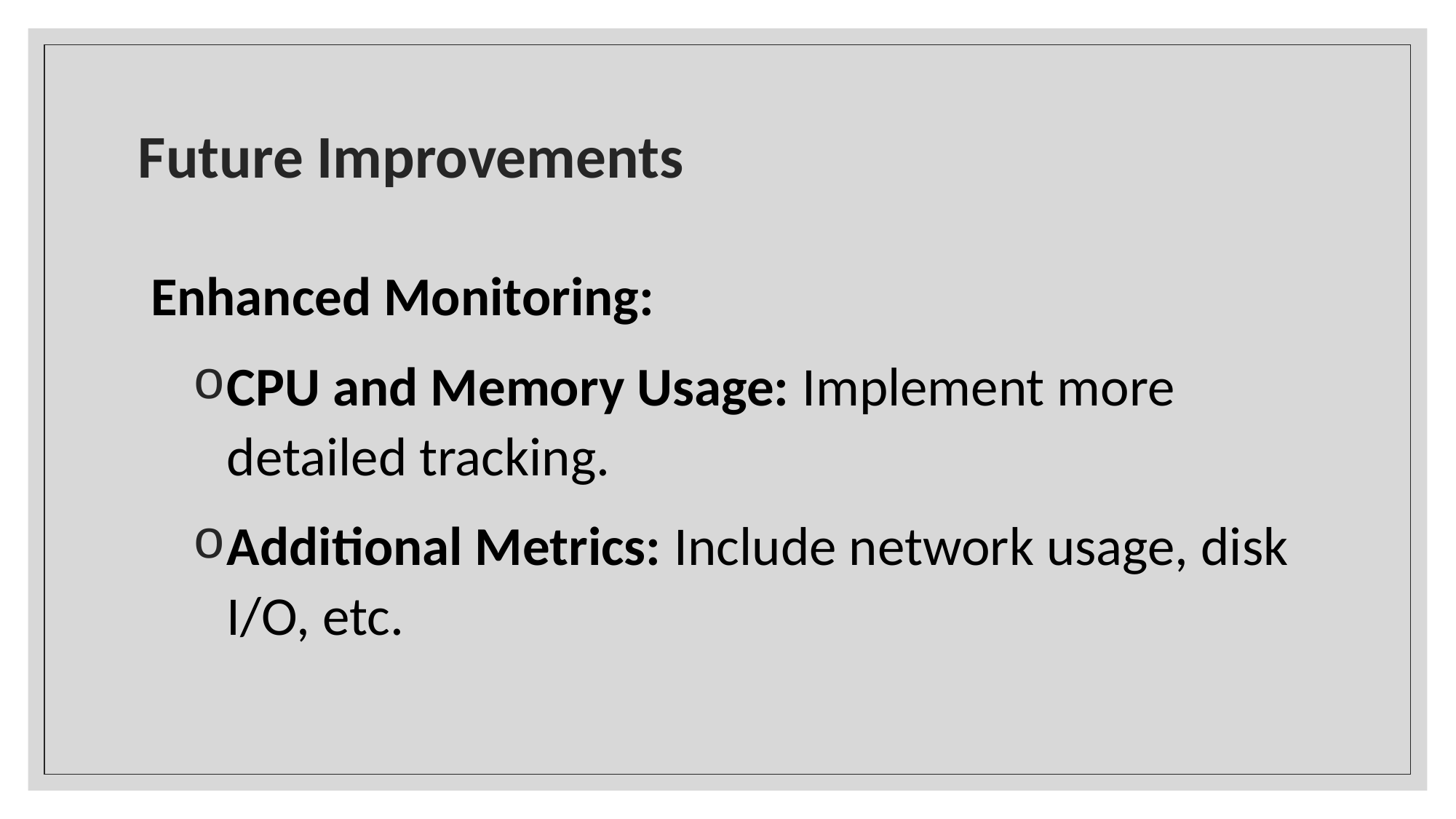

# Future Improvements
 Enhanced Monitoring:
CPU and Memory Usage: Implement more detailed tracking.
Additional Metrics: Include network usage, disk I/O, etc.